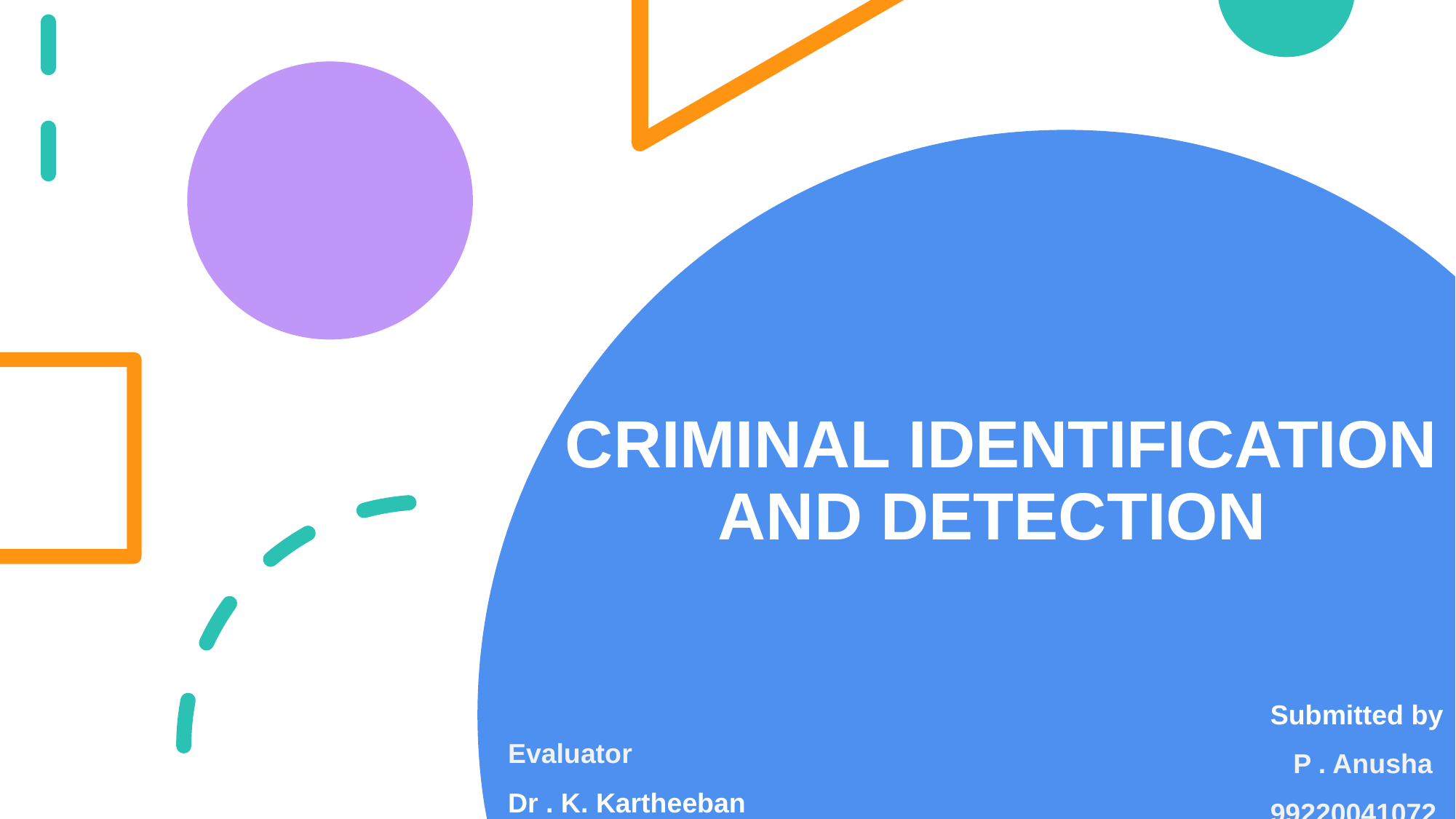

# CRIMINAL IDENTIFICATION AND DETECTION
Submitted by
   P . Anusha
99220041072
Evaluator
Dr . K. Kartheeban